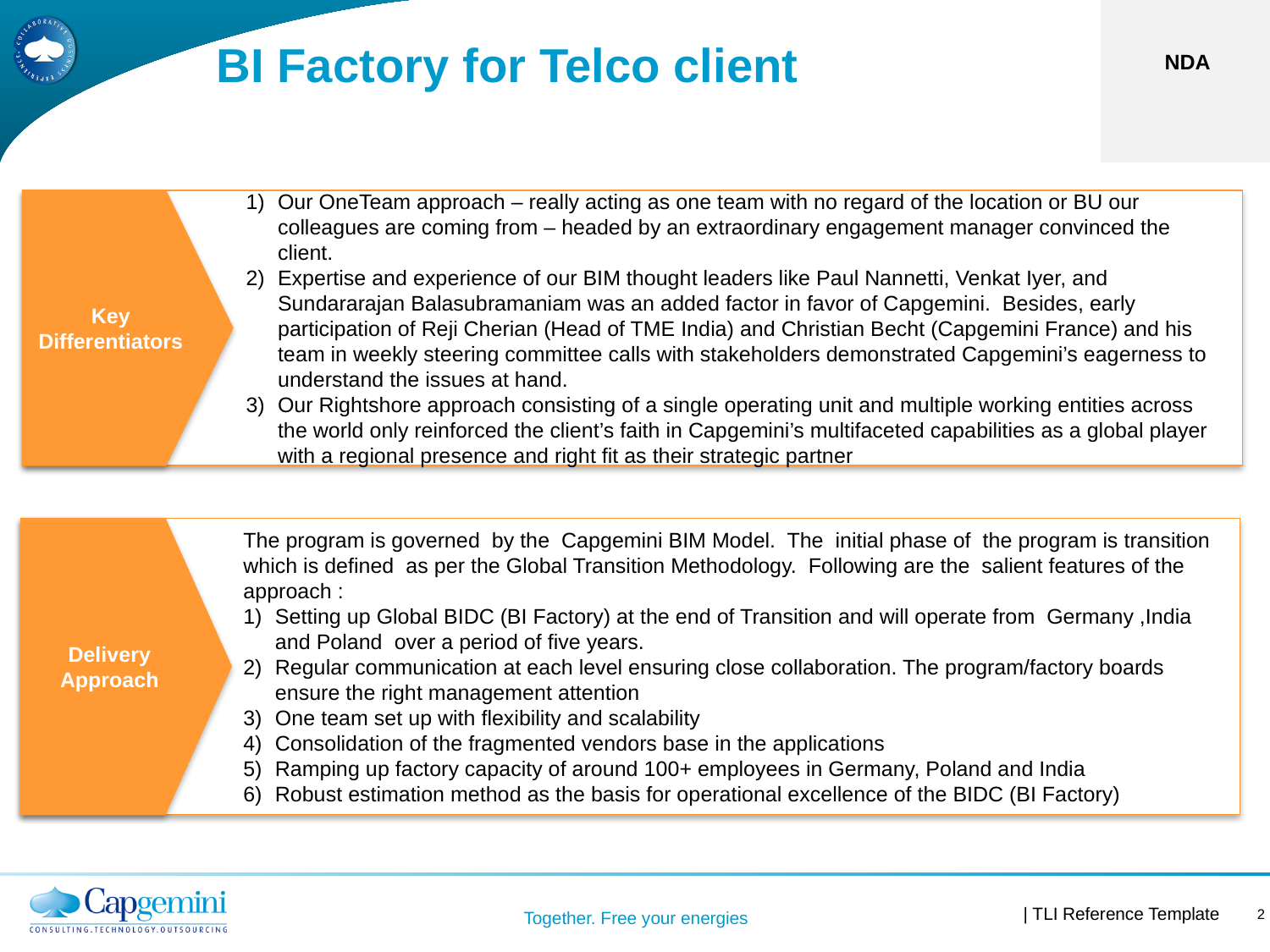

# BI Factory for Telco client
NDA
Key Differentiators
Our OneTeam approach – really acting as one team with no regard of the location or BU our colleagues are coming from – headed by an extraordinary engagement manager convinced the client.
Expertise and experience of our BIM thought leaders like Paul Nannetti, Venkat Iyer, and Sundararajan Balasubramaniam was an added factor in favor of Capgemini.  Besides, early participation of Reji Cherian (Head of TME India) and Christian Becht (Capgemini France) and his team in weekly steering committee calls with stakeholders demonstrated Capgemini’s eagerness to understand the issues at hand.
Our Rightshore approach consisting of a single operating unit and multiple working entities across the world only reinforced the client’s faith in Capgemini’s multifaceted capabilities as a global player with a regional presence and right fit as their strategic partner

The program is governed  by the  Capgemini BIM Model.  The  initial phase of  the program is transition which is defined  as per the Global Transition Methodology.  Following are the  salient features of the approach :
Setting up Global BIDC (BI Factory) at the end of Transition and will operate from  Germany ,India and Poland  over a period of five years.
Regular communication at each level ensuring close collaboration. The program/factory boards ensure the right management attention
One team set up with flexibility and scalability
Consolidation of the fragmented vendors base in the applications
Ramping up factory capacity of around 100+ employees in Germany, Poland and India
Robust estimation method as the basis for operational excellence of the BIDC (BI Factory)

Delivery Approach
2